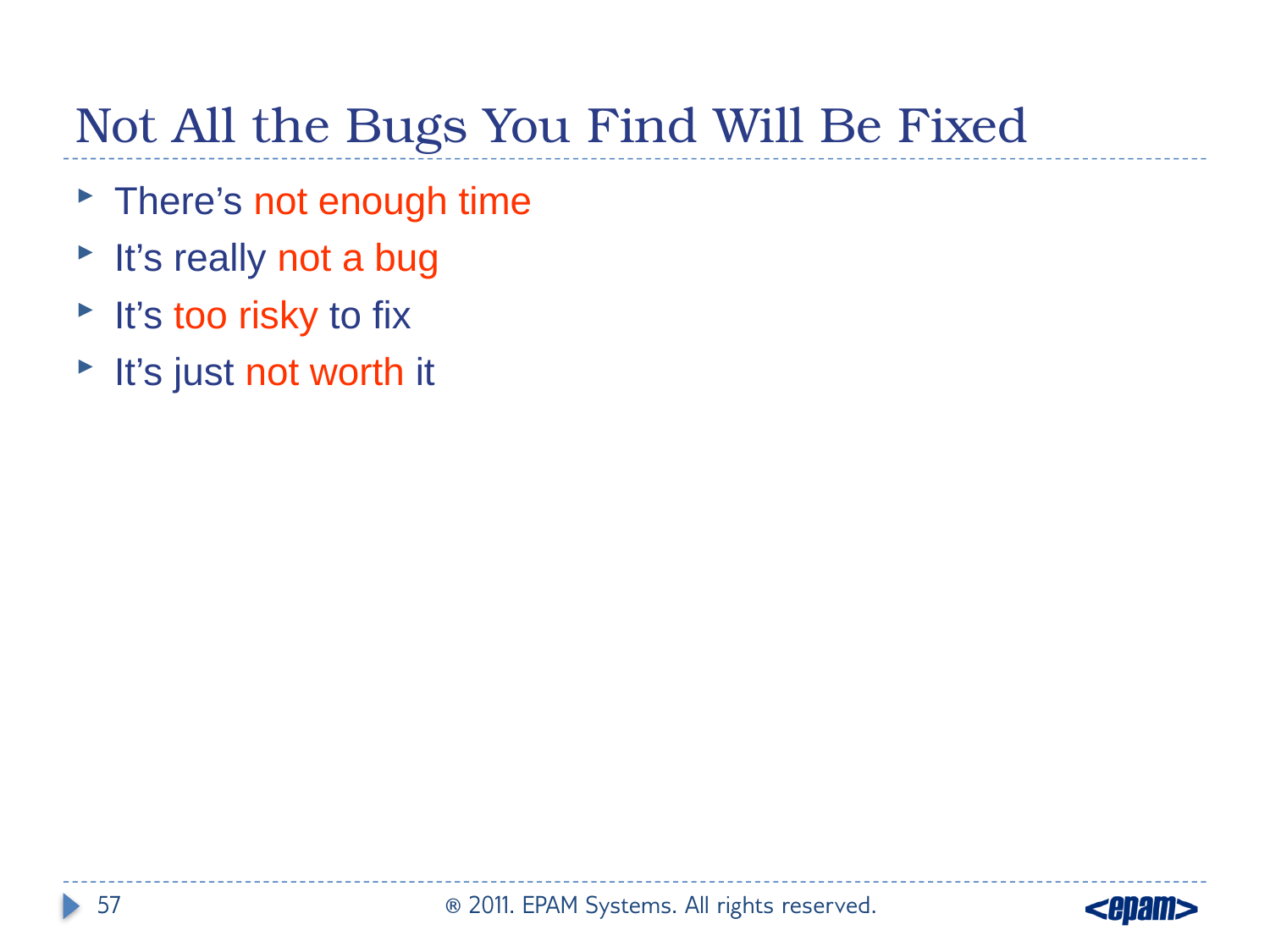

Functional Testing: axioms
# Not All the Bugs You Find Will Be Fixed
There’s not enough time
It’s really not a bug
It’s too risky to fix
It’s just not worth it
57
® 2011. EPAM Systems. All rights reserved.